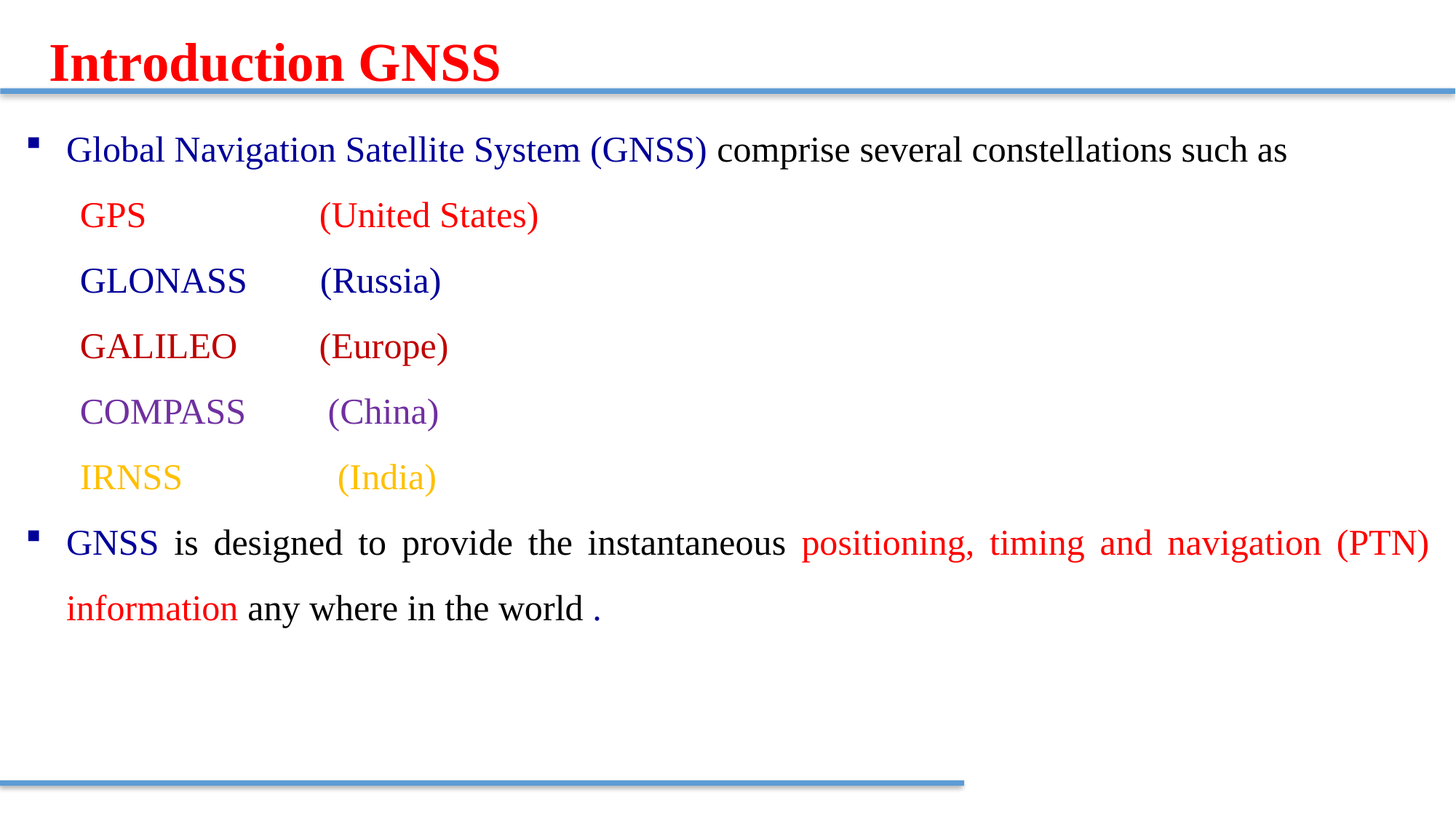

Introduction GNSS

Global Navigation Satellite System (GNSS) comprise several constellations such as
GPS                   (United States)
GLONASS        (Russia)
GALILEO         (Europe)
COMPASS         (China)
IRNSS                 (India)
GNSS is designed to provide the instantaneous positioning, timing and navigation (PTN) information any where in the world .